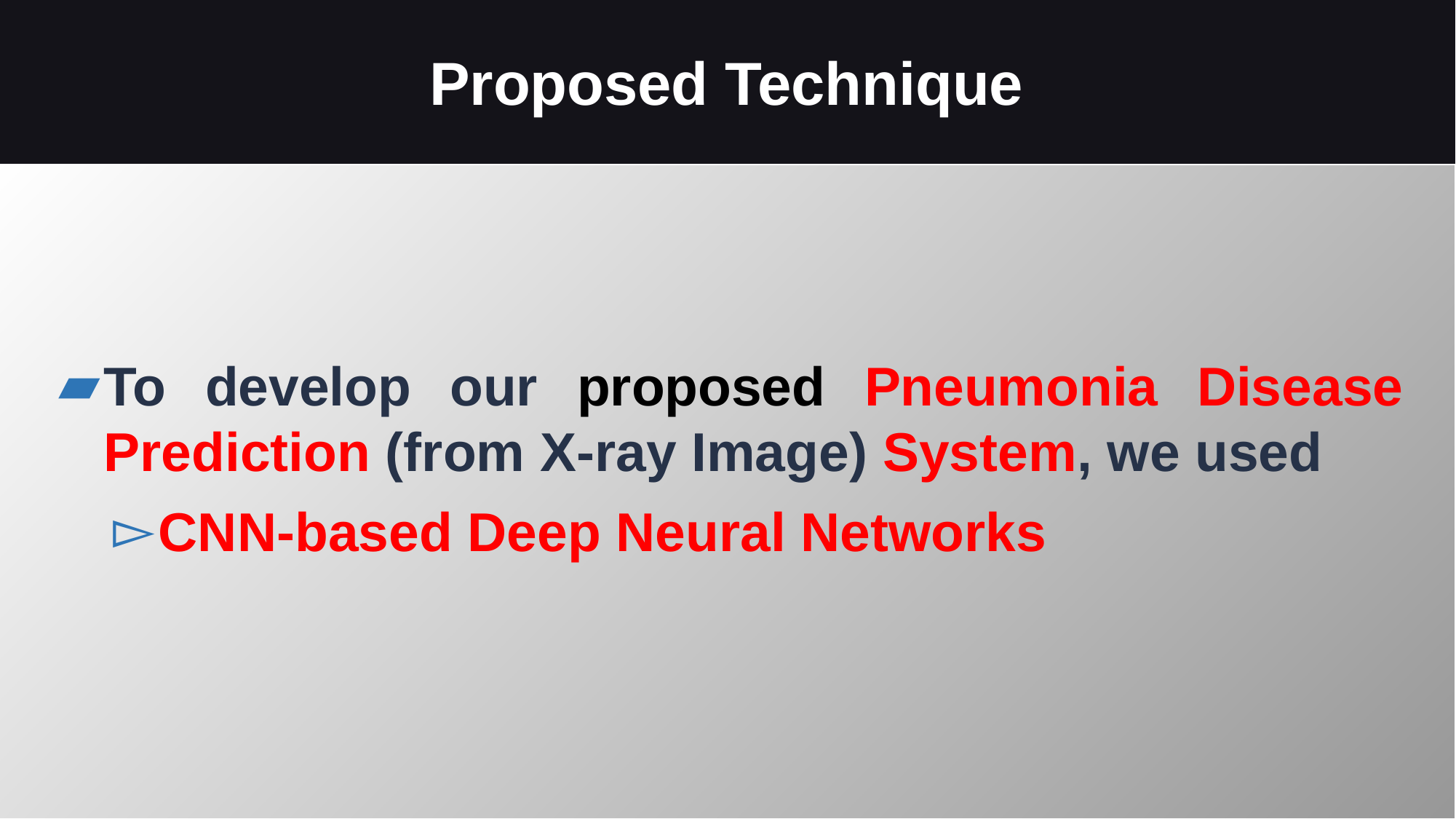

Proposed Technique

To develop our proposed Pneumonia Disease Prediction (from X-ray Image) System, we used
CNN-based Deep Neural Networks